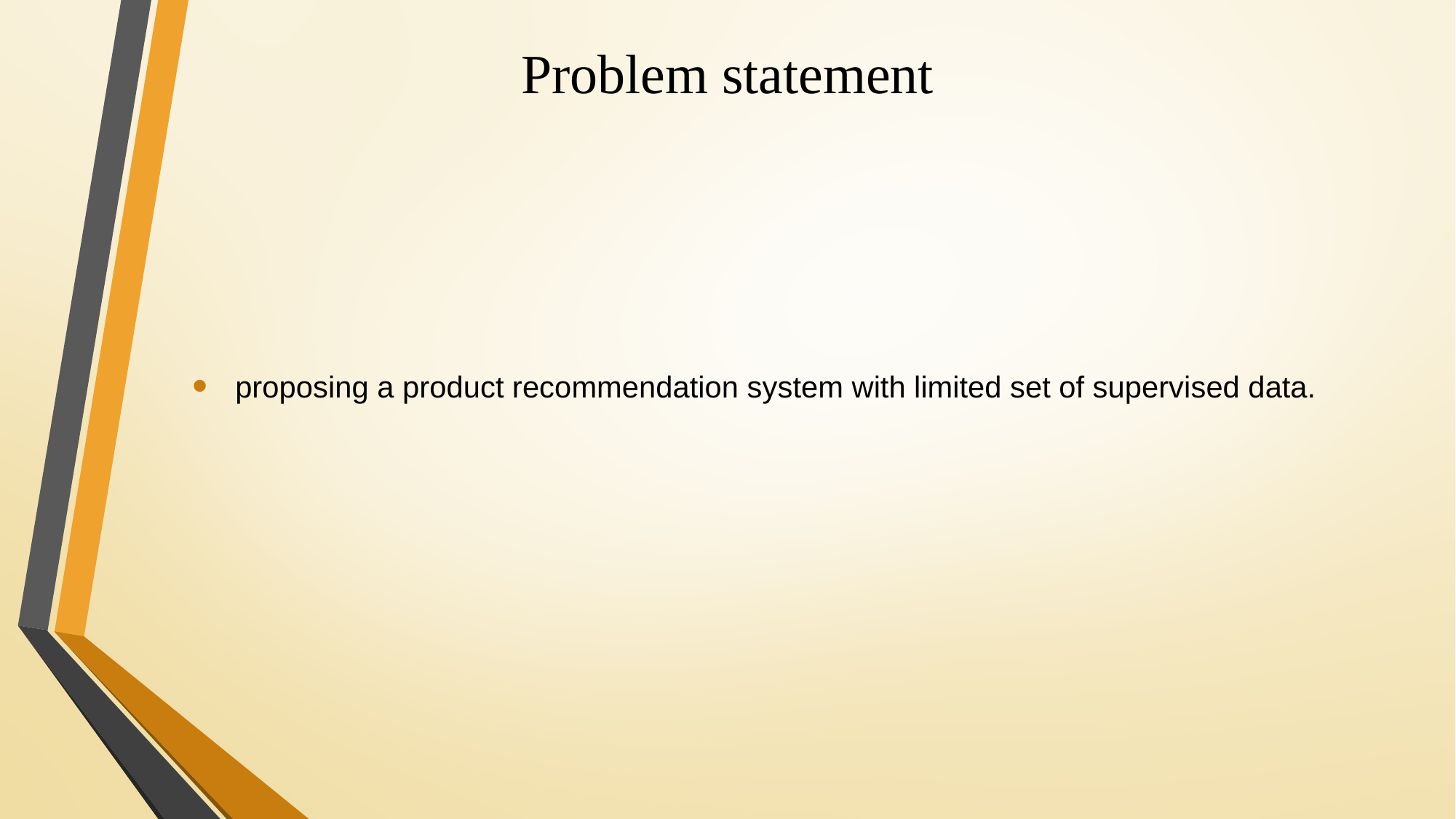

# Problem statement
 proposing a product recommendation system with limited set of supervised data.